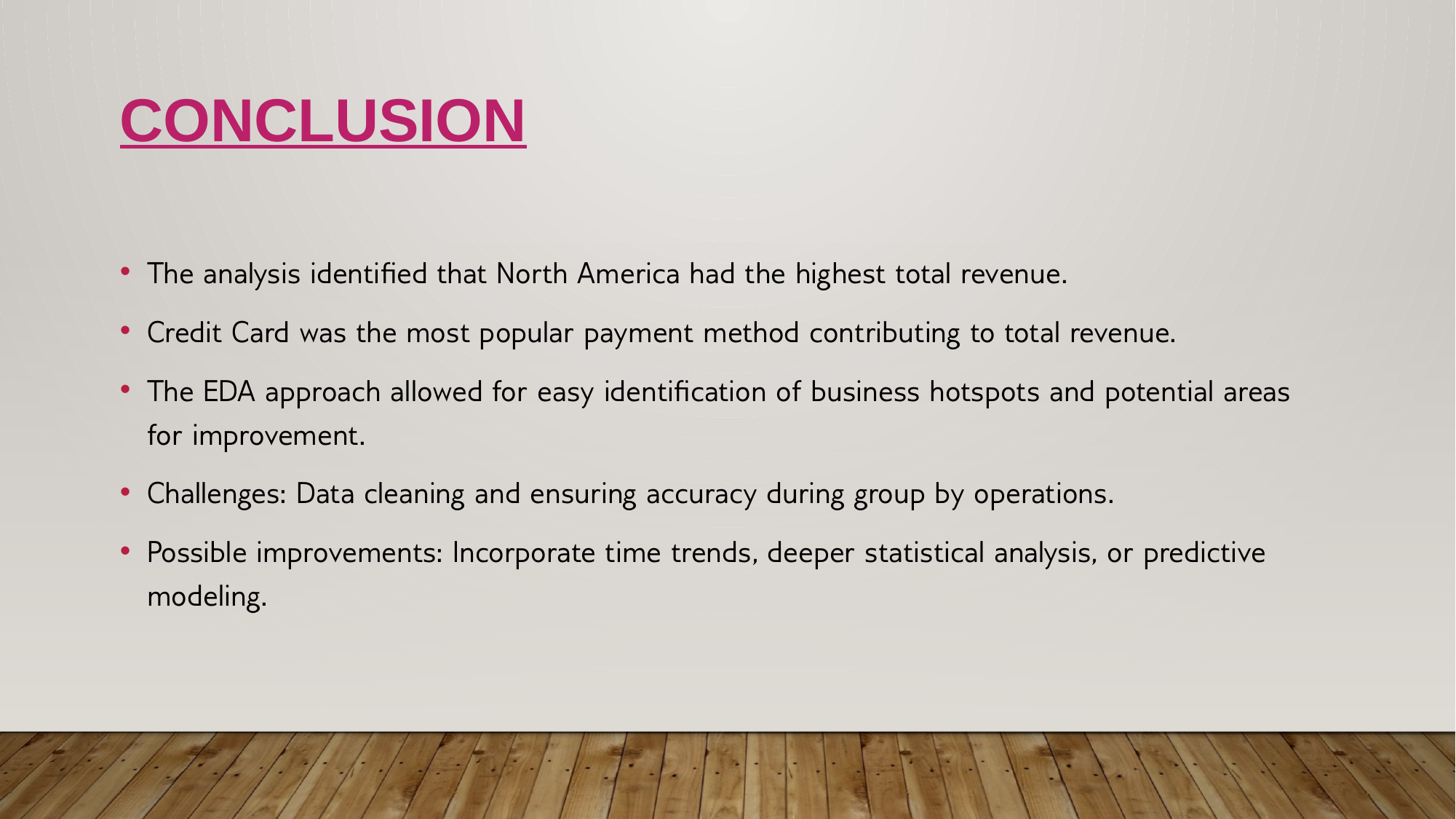

# Conclusion
The analysis identified that North America had the highest total revenue.
Credit Card was the most popular payment method contributing to total revenue.
The EDA approach allowed for easy identification of business hotspots and potential areas for improvement.
Challenges: Data cleaning and ensuring accuracy during group by operations.
Possible improvements: Incorporate time trends, deeper statistical analysis, or predictive modeling.